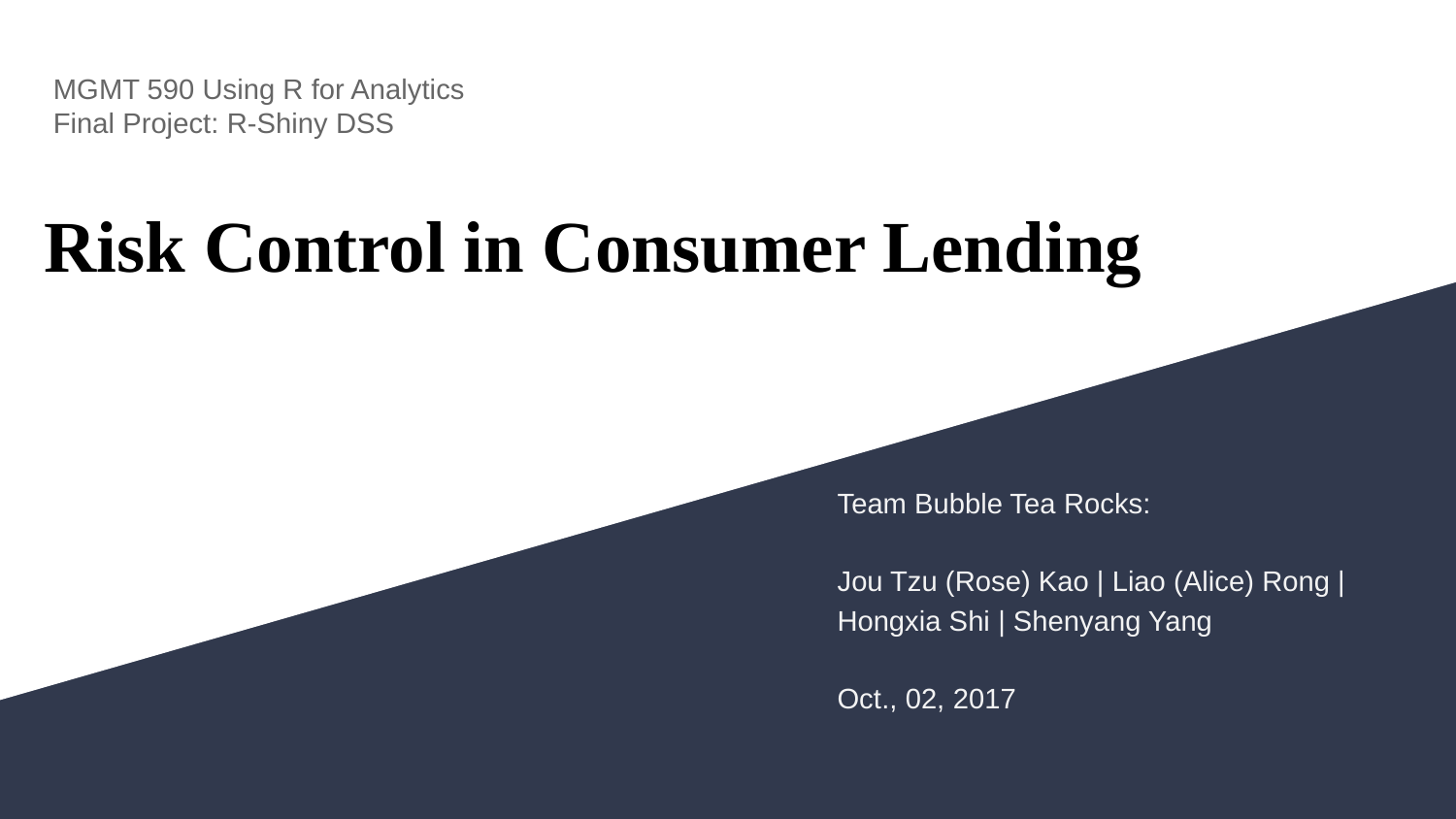

MGMT 590 Using R for Analytics
Final Project: R-Shiny DSS
# Risk Control in Consumer Lending
Team Bubble Tea Rocks:

Jou Tzu (Rose) Kao | Liao (Alice) Rong | Hongxia Shi | Shenyang Yang

Oct., 02, 2017